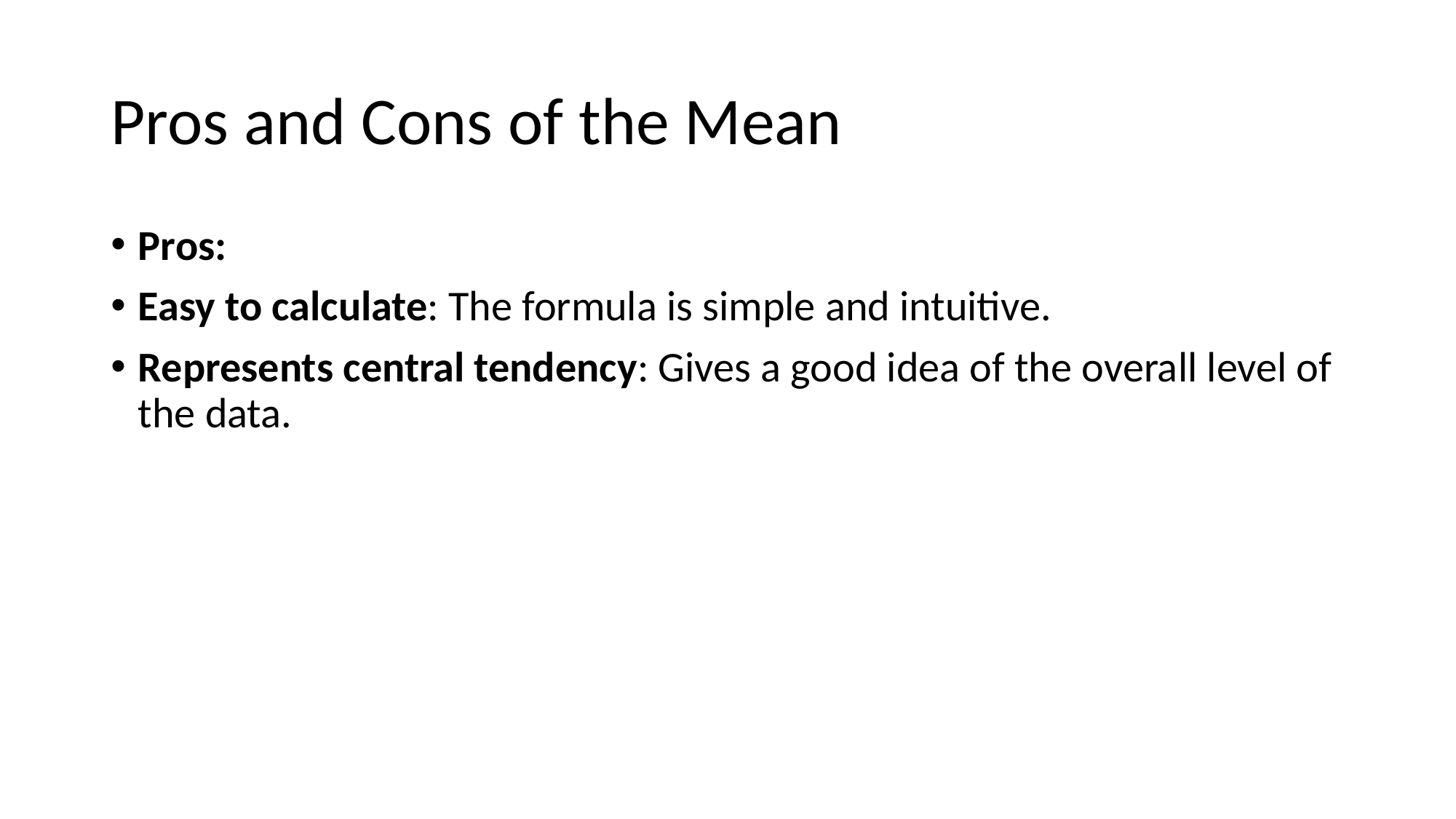

# Pros and Cons of the Mean
Pros:
Easy to calculate: The formula is simple and intuitive.
Represents central tendency: Gives a good idea of the overall level of the data.